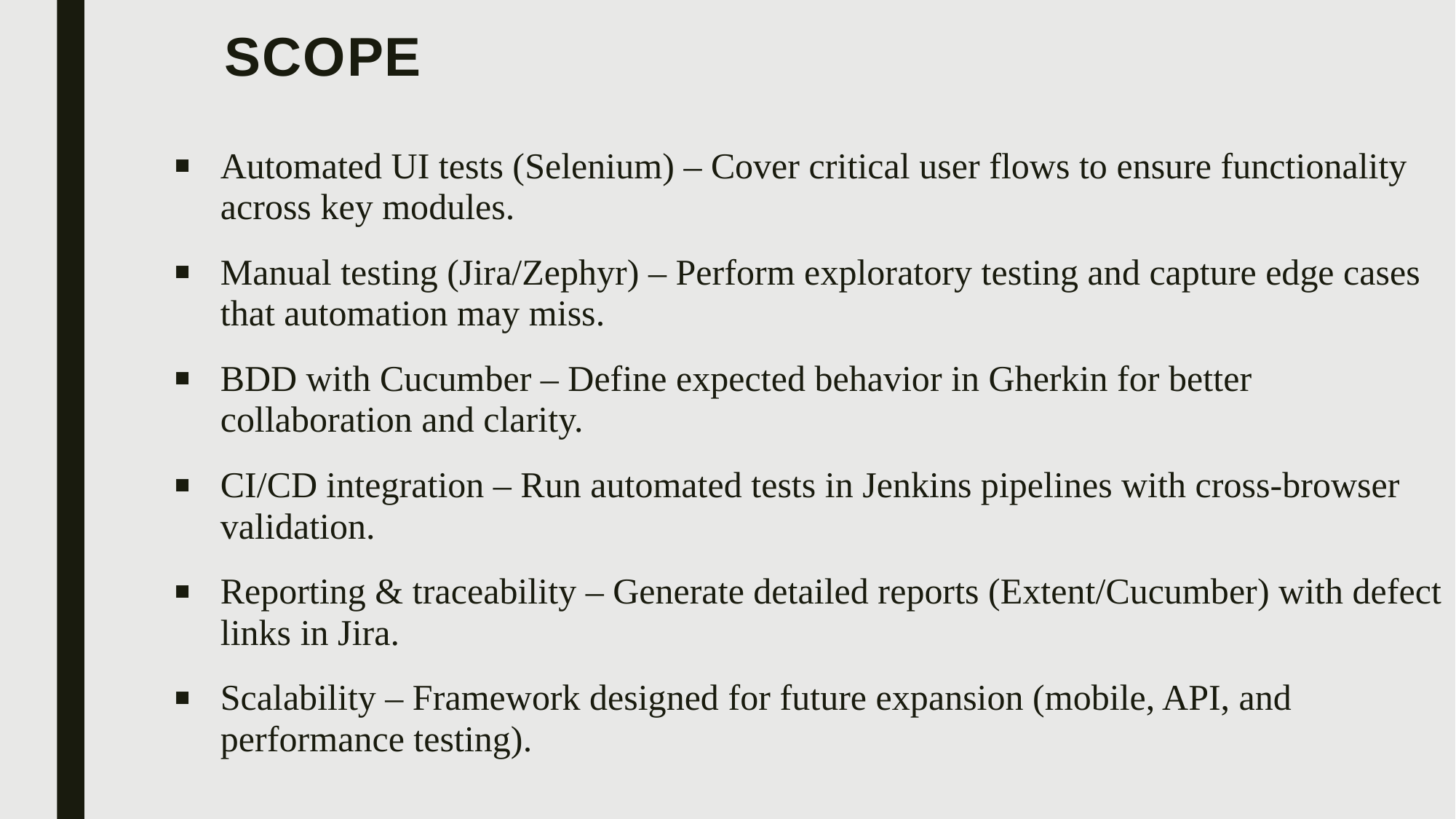

# Scope
Automated UI tests (Selenium) – Cover critical user flows to ensure functionality across key modules.
Manual testing (Jira/Zephyr) – Perform exploratory testing and capture edge cases that automation may miss.
BDD with Cucumber – Define expected behavior in Gherkin for better collaboration and clarity.
CI/CD integration – Run automated tests in Jenkins pipelines with cross-browser validation.
Reporting & traceability – Generate detailed reports (Extent/Cucumber) with defect links in Jira.
Scalability – Framework designed for future expansion (mobile, API, and performance testing).